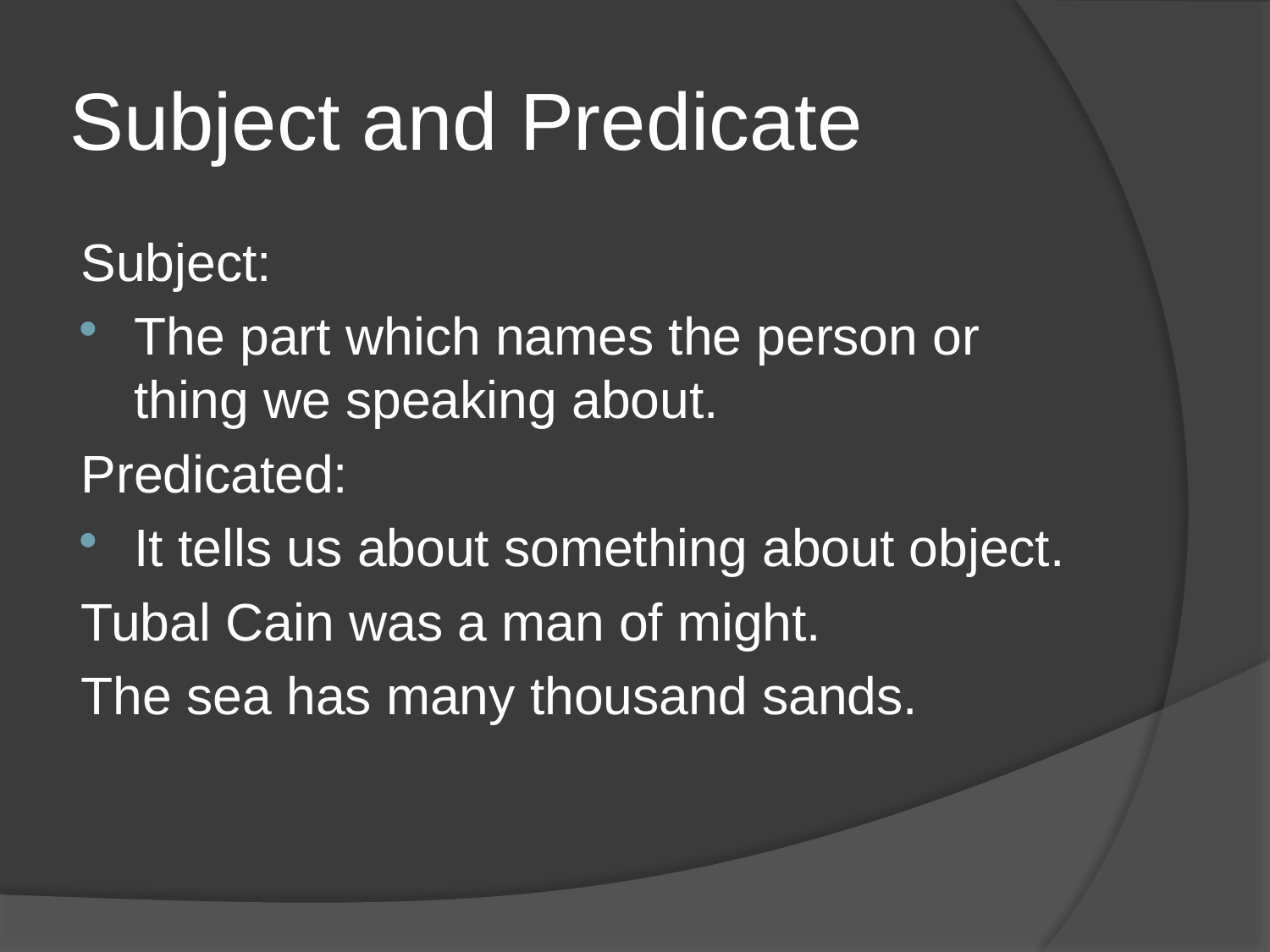

# Subject and Predicate
Subject:
The part which names the person or thing we speaking about.
Predicated:
It tells us about something about object.
Tubal Cain was a man of might.
The sea has many thousand sands.